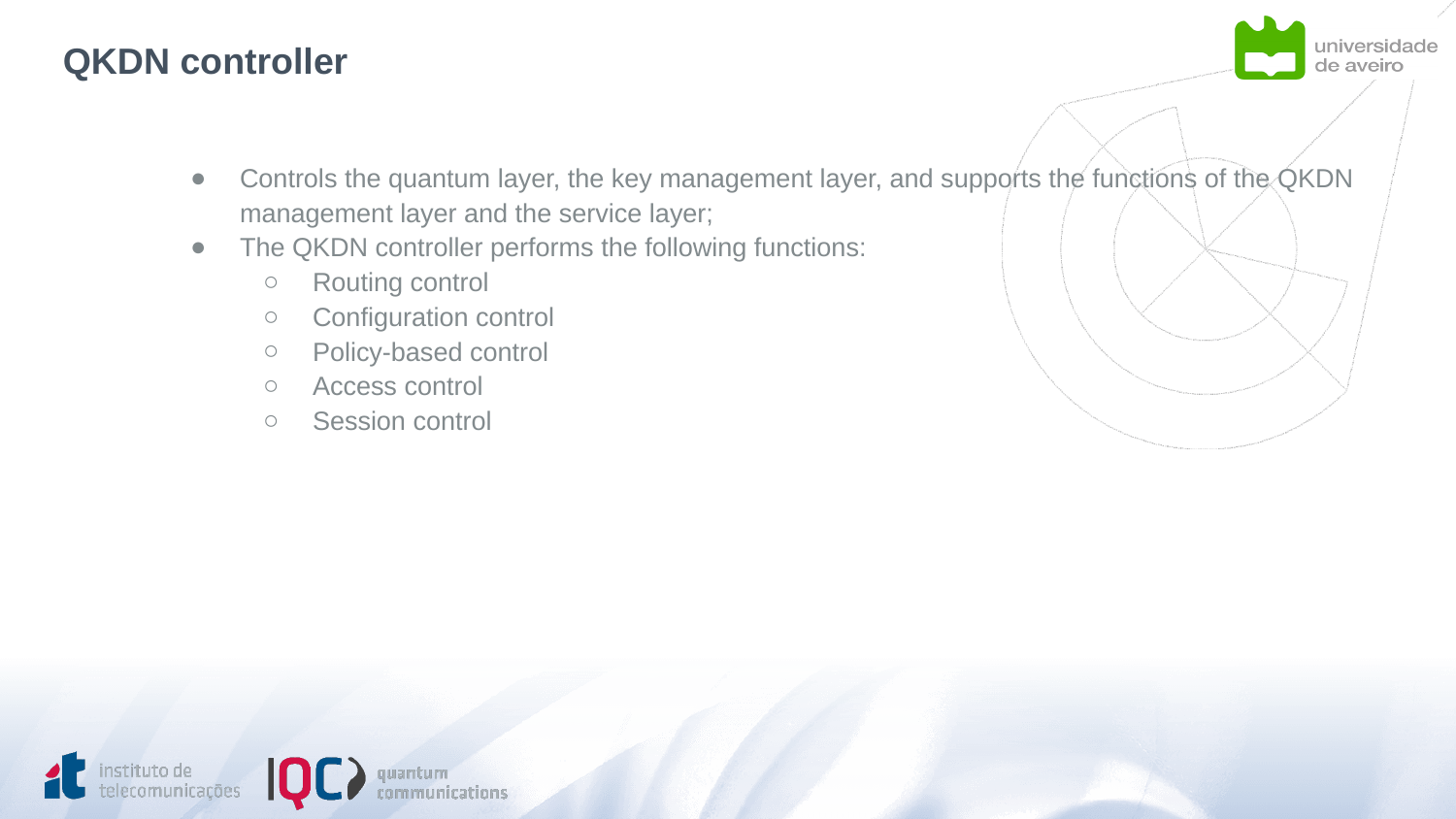

# QKDN controller
Controls the quantum layer, the key management layer, and supports the functions of the QKDN management layer and the service layer;
The QKDN controller performs the following functions:
Routing control
Configuration control
Policy-based control
Access control
Session control